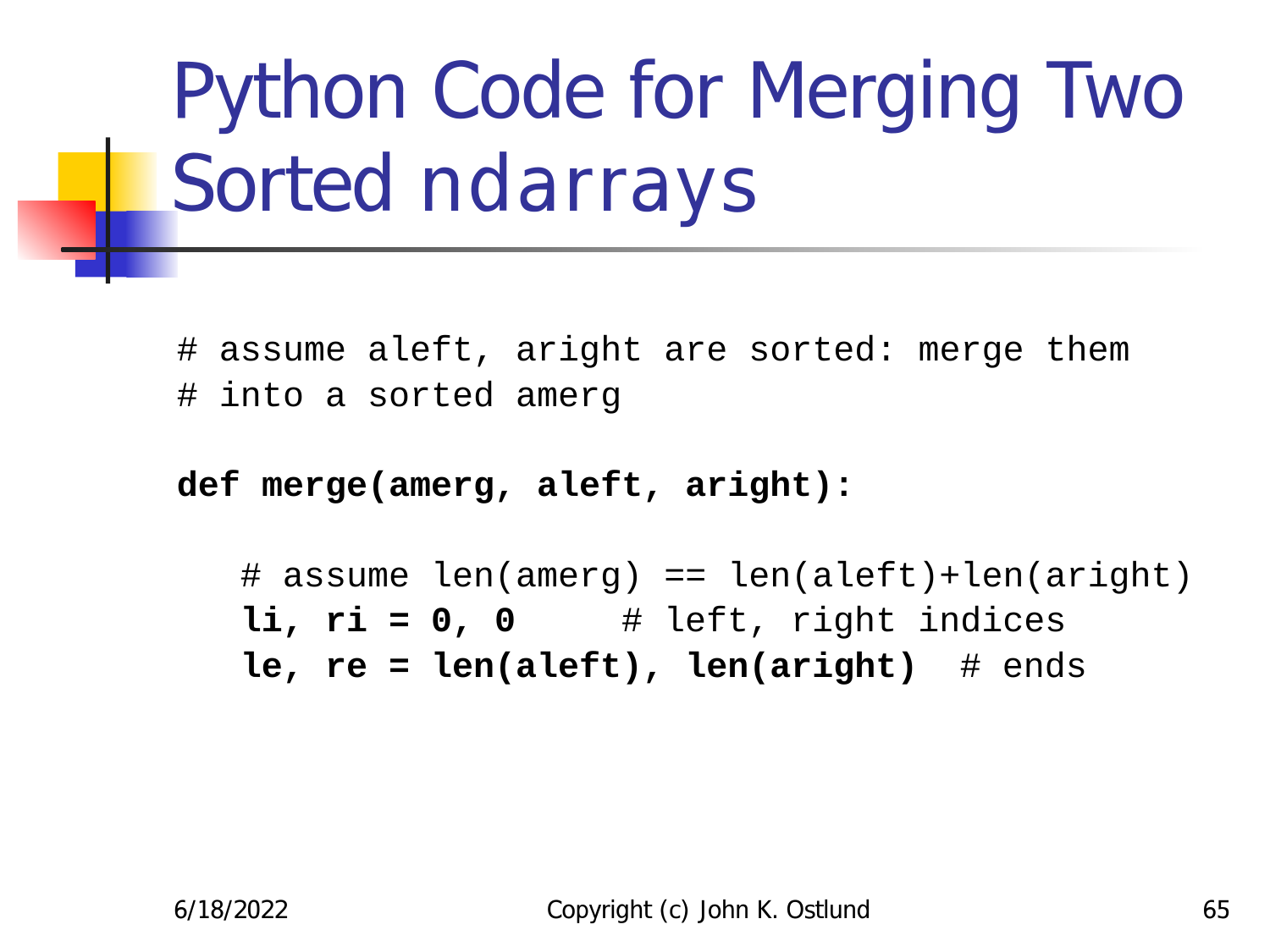

# Python Code for Merging Two Sorted ndarrays

# assume aleft, aright are sorted: merge them
# into a sorted amerg

def merge(amerg, aleft, aright):

   # assume len(amerg) == len(aleft)+len(aright)
   li, ri = 0, 0     # left, right indices
   le, re = len(aleft), len(aright)  # ends
6/18/2022
Copyright (c) John K. Ostlund
65